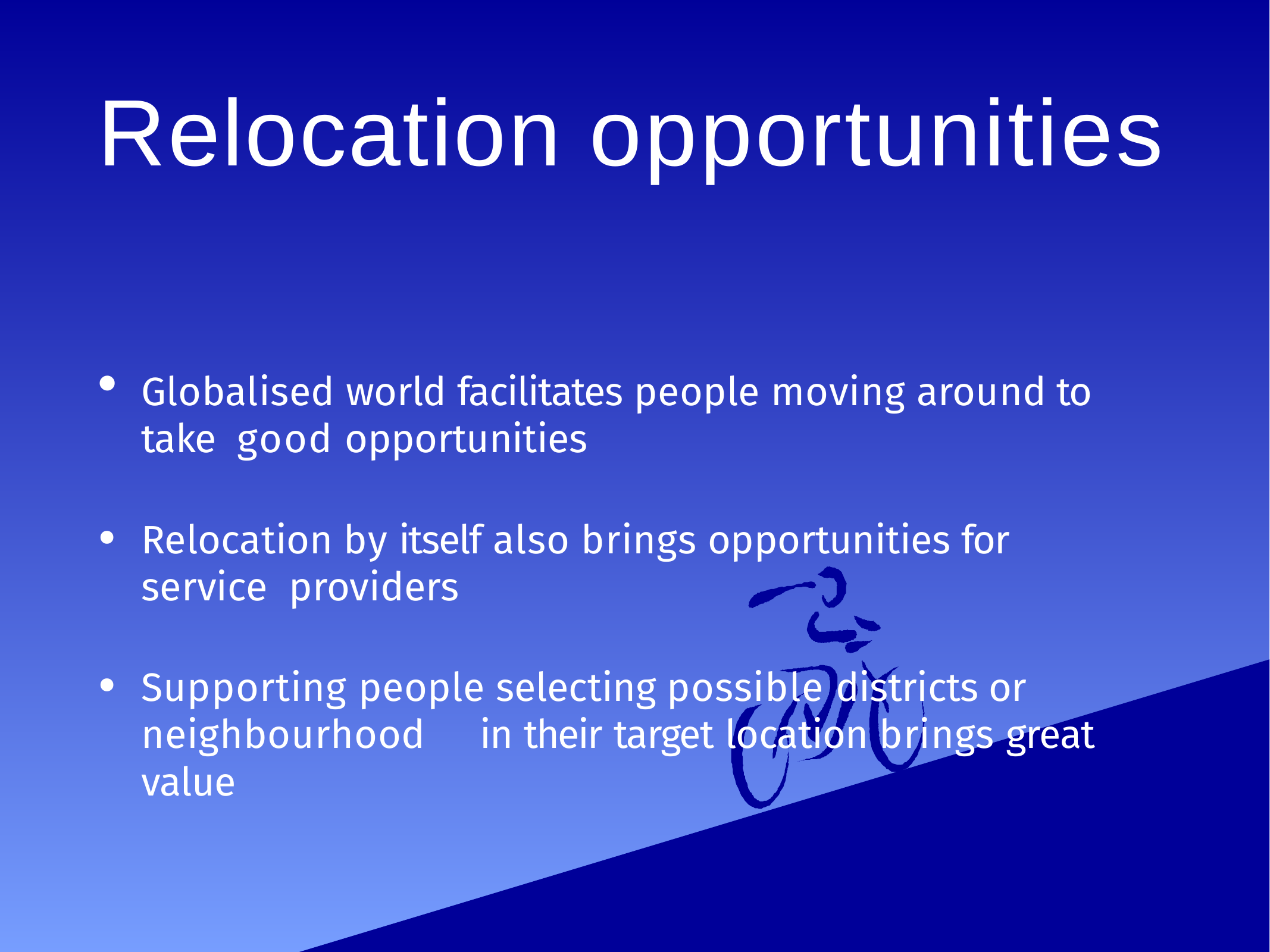

# Relocation opportunities
Globalised world facilitates people moving around to take  good opportunities

Relocation by itself also brings opportunities for service  providers

Supporting people selecting possible districts or  neighbourhood	in their target location brings great value